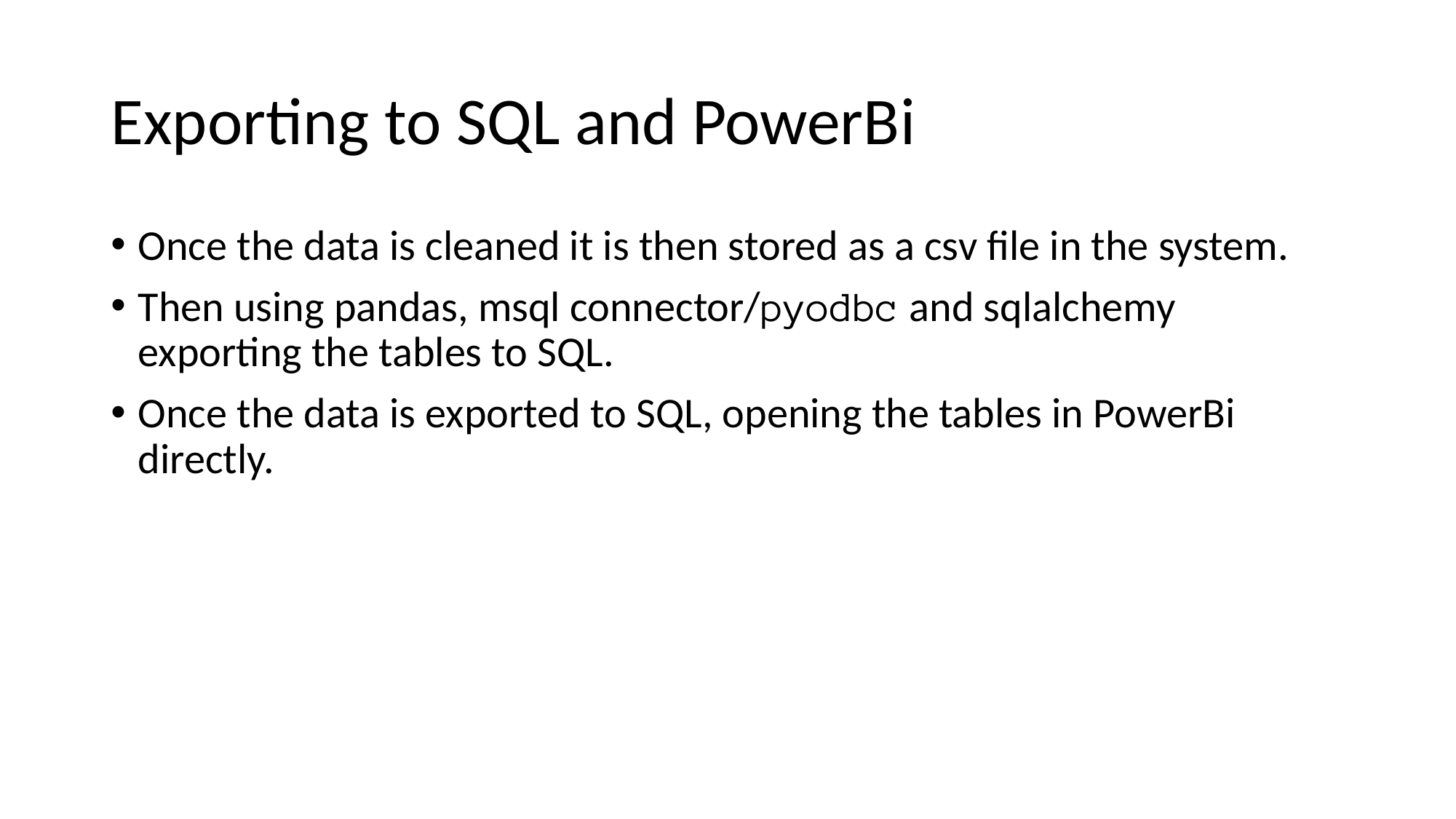

# Exporting to SQL and PowerBi
Once the data is cleaned it is then stored as a csv file in the system.
Then using pandas, msql connector/pyodbc and sqlalchemy exporting the tables to SQL.
Once the data is exported to SQL, opening the tables in PowerBi directly.